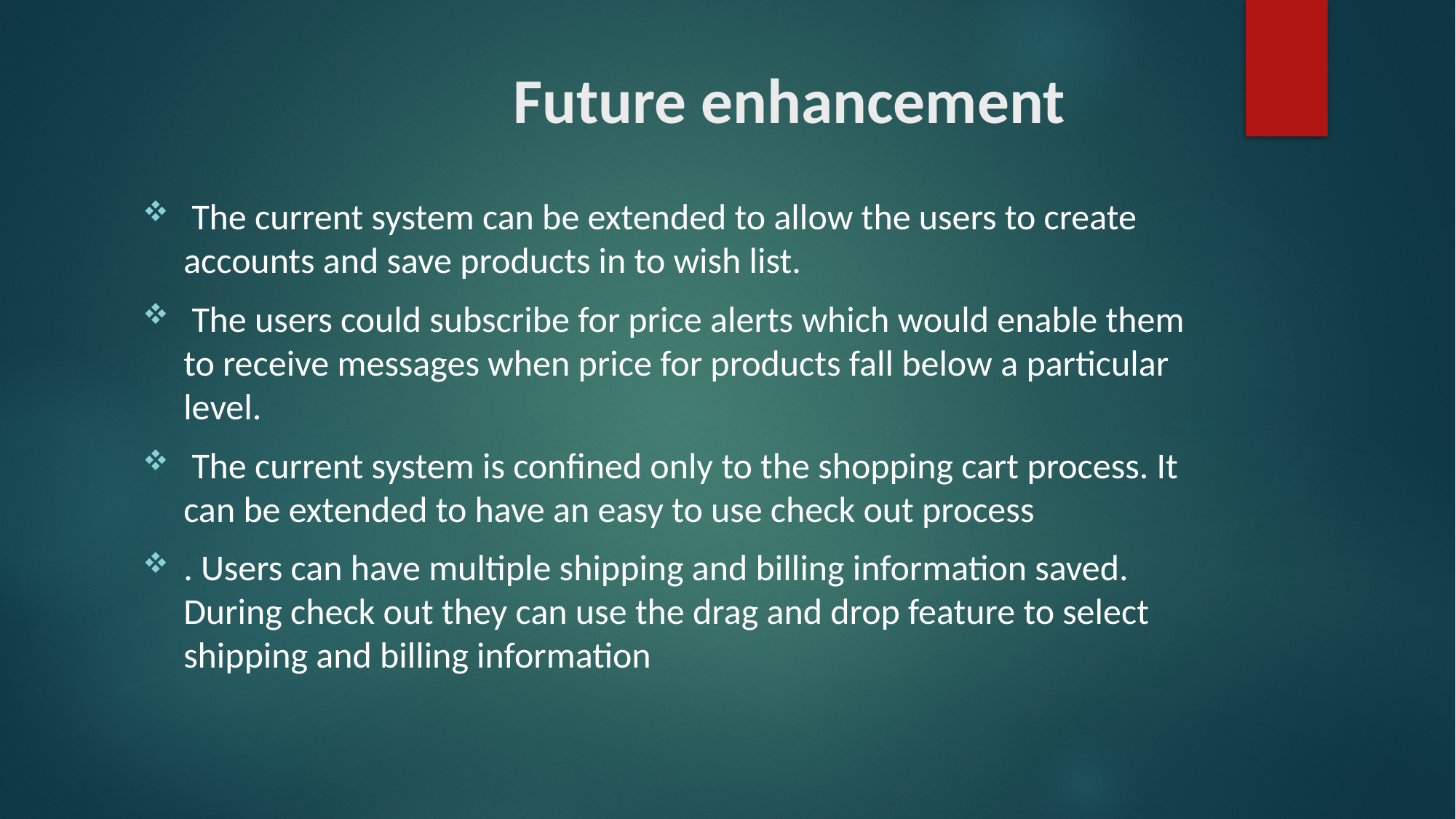

# Future enhancement
 The current system can be extended to allow the users to create accounts and save products in to wish list.
 The users could subscribe for price alerts which would enable them to receive messages when price for products fall below a particular level.
 The current system is confined only to the shopping cart process. It can be extended to have an easy to use check out process
. Users can have multiple shipping and billing information saved. During check out they can use the drag and drop feature to select shipping and billing information